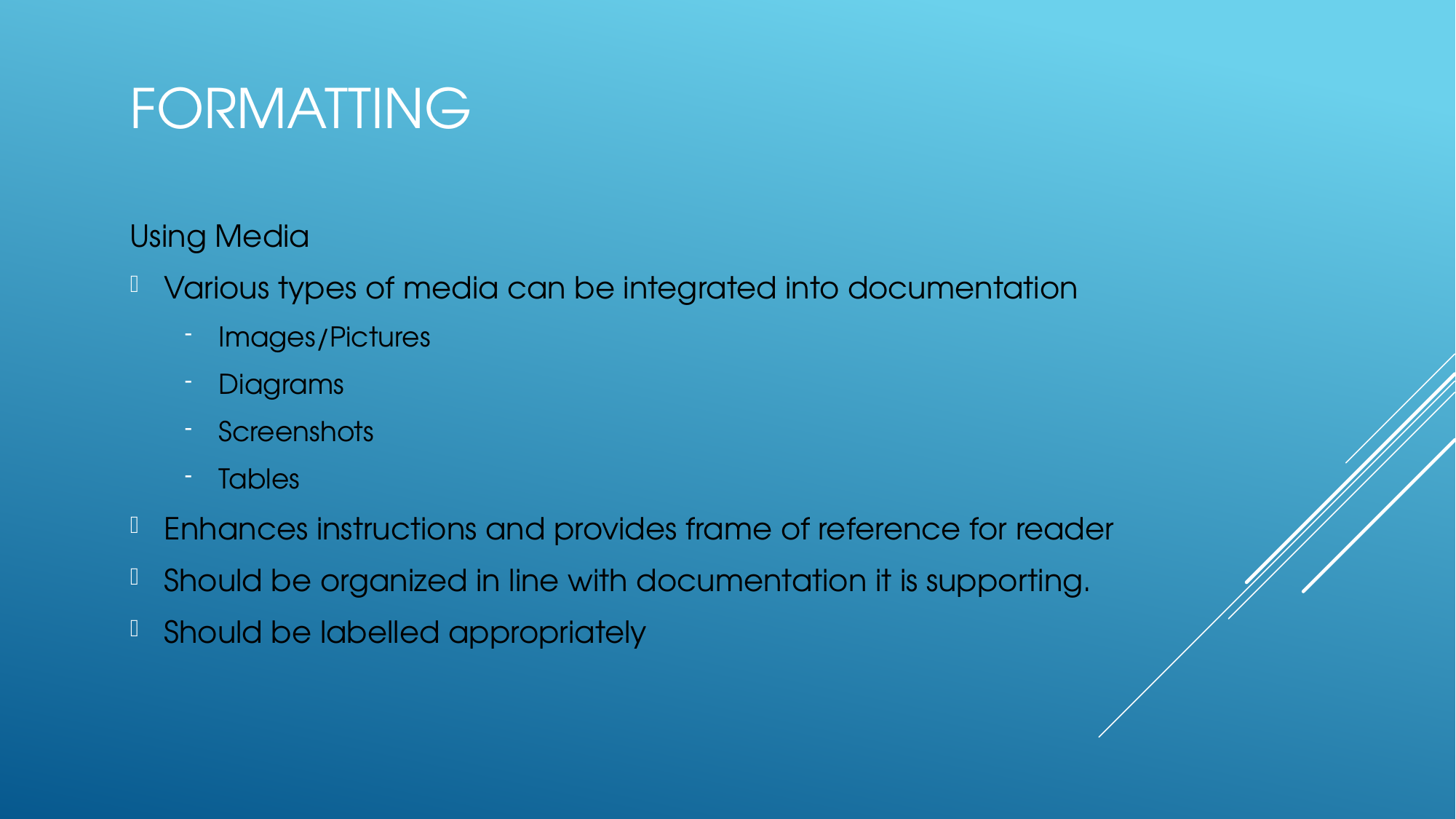

# Formatting
Using Media
Various types of media can be integrated into documentation
Images/Pictures
Diagrams
Screenshots
Tables
Enhances instructions and provides frame of reference for reader
Should be organized in line with documentation it is supporting.
Should be labelled appropriately